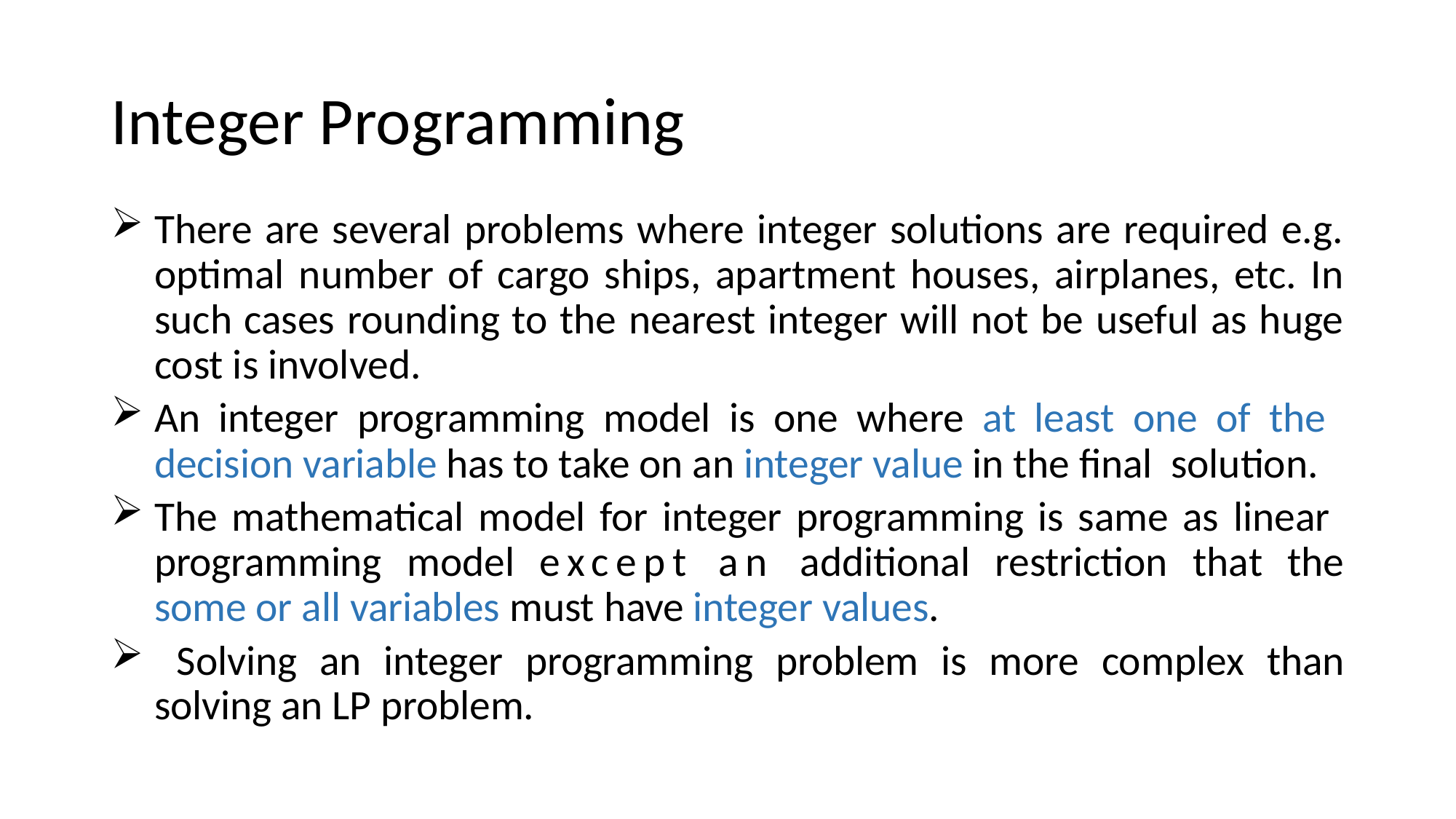

# Integer Programming
There are several problems where integer solutions are required e.g. optimal number of cargo ships, apartment houses, airplanes, etc. In such cases rounding to the nearest integer will not be useful as huge cost is involved.
An integer programming model is one where at least one of the  decision variable has to take on an integer value in the final  solution.
The mathematical model for integer programming is same as linear  programming model except an additional restriction that the some or all variables must have integer values.
 Solving an integer programming problem is more complex than solving an LP problem.